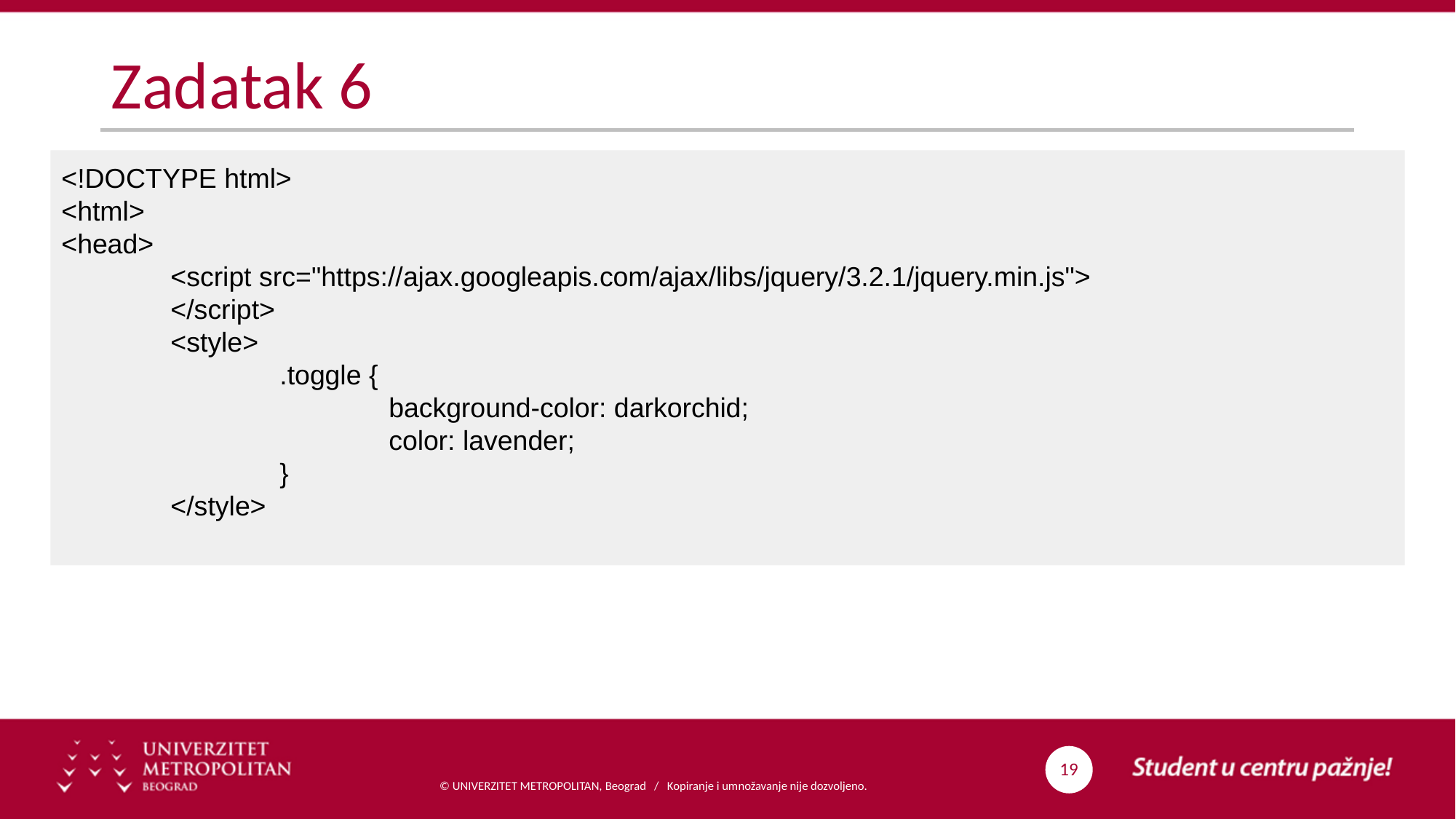

# Zadatak 6
<!DOCTYPE html>
<html>
<head>
	<script src="https://ajax.googleapis.com/ajax/libs/jquery/3.2.1/jquery.min.js">
	</script>
	<style>
		.toggle {
			background-color: darkorchid;
			color: lavender;
		}
	</style>